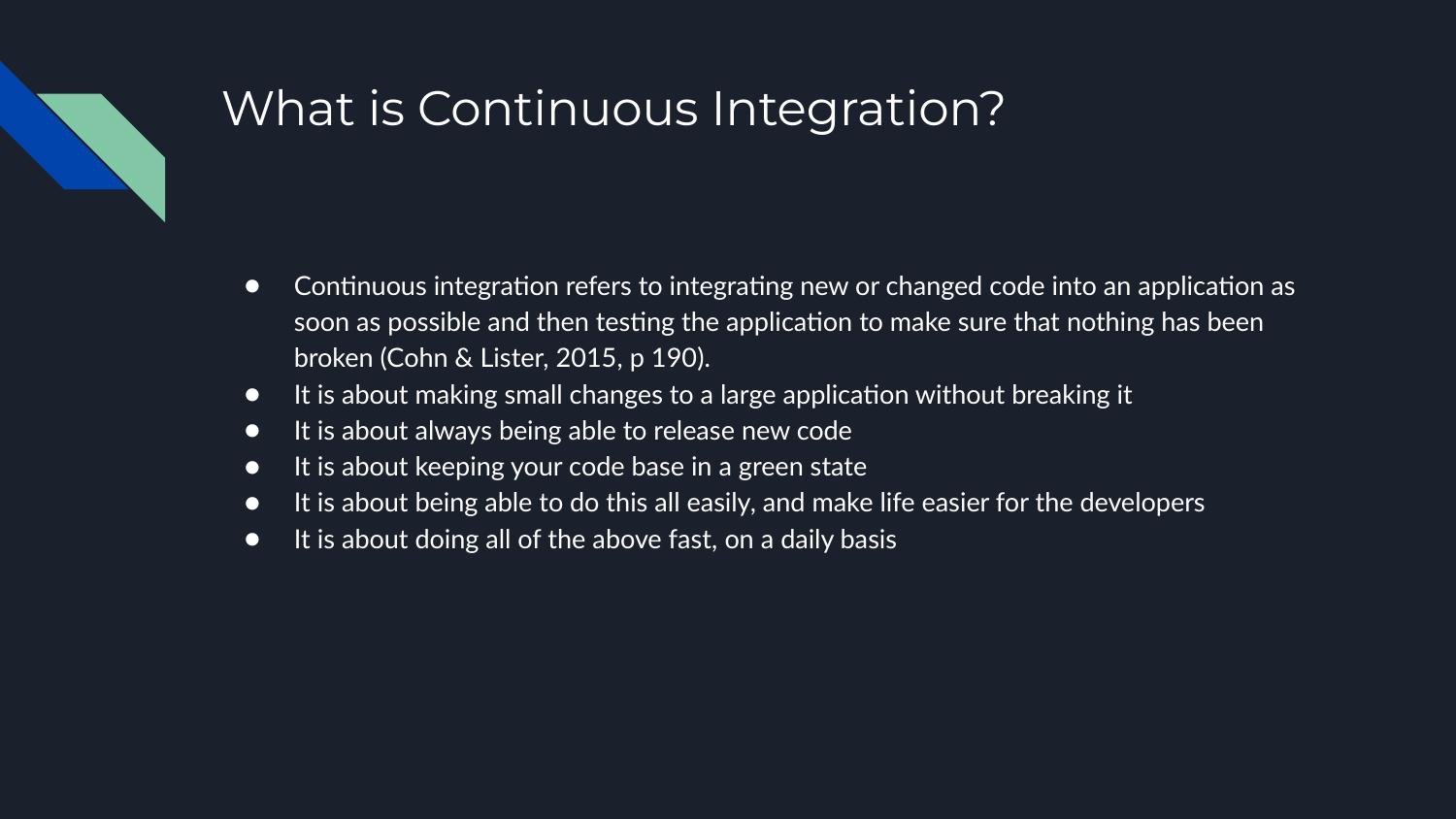

# What is Continuous Integration?
Continuous integration refers to integrating new or changed code into an application as soon as possible and then testing the application to make sure that nothing has been broken (Cohn & Lister, 2015, p 190).
It is about making small changes to a large application without breaking it
It is about always being able to release new code
It is about keeping your code base in a green state
It is about being able to do this all easily, and make life easier for the developers
It is about doing all of the above fast, on a daily basis